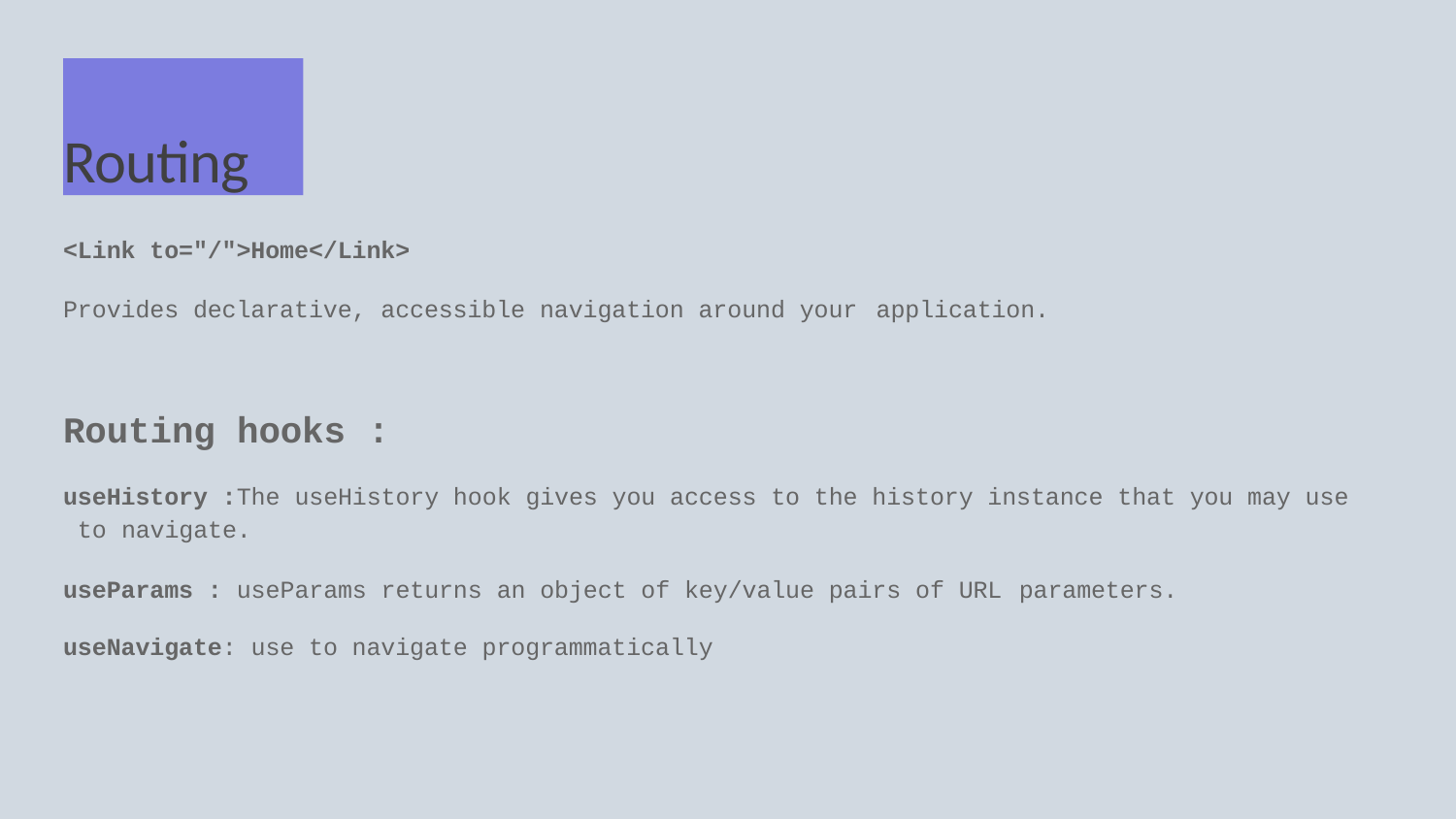

# Routing
<Link to="/">Home</Link>

Provides declarative, accessible navigation around your application.
Routing hooks :
useHistory :The useHistory hook gives you access to the history instance that you may use  to navigate.

useParams : useParams returns an object of key/value pairs of URL parameters.

useNavigate: use to navigate programmatically